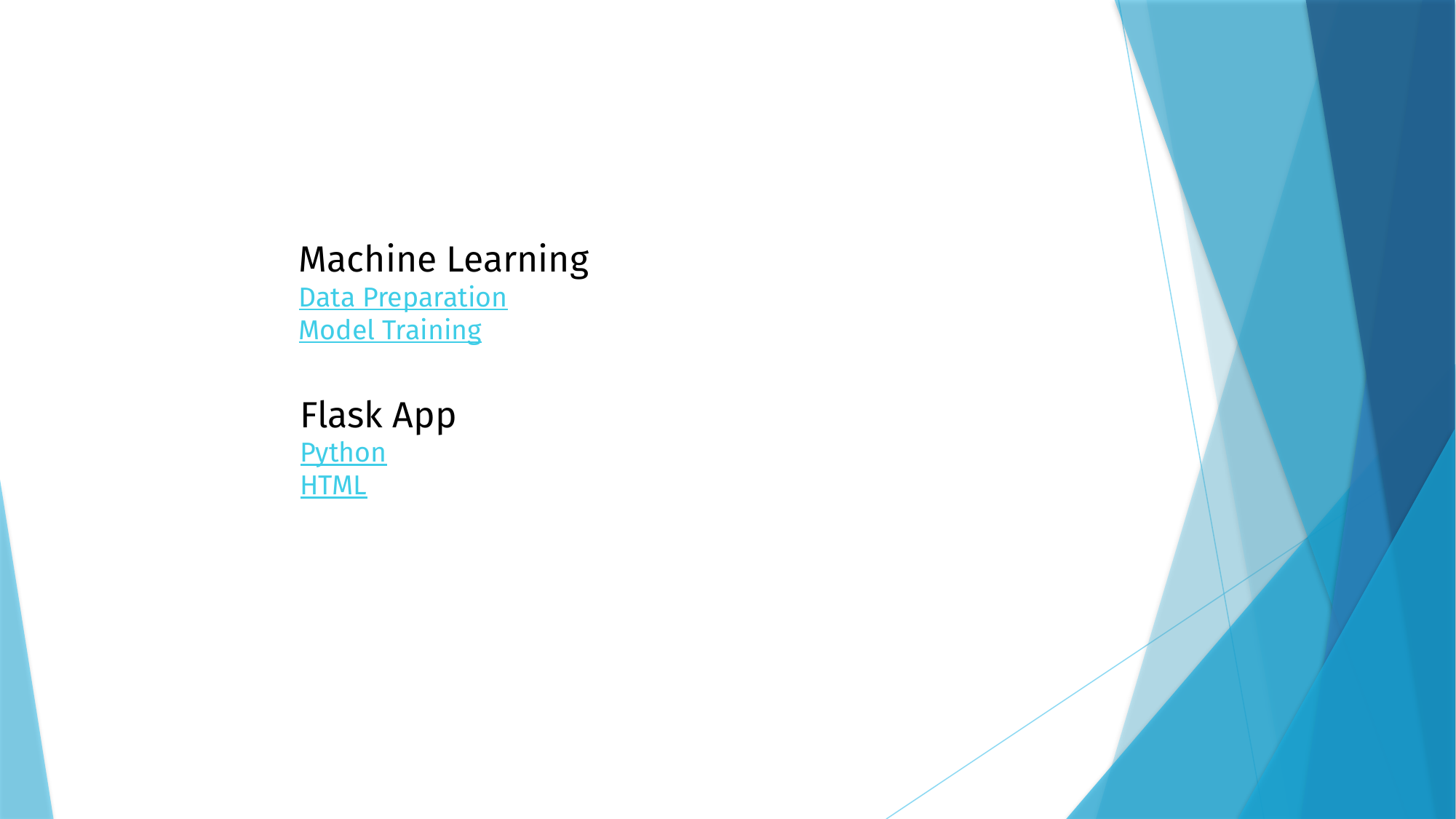

Machine Learning
Data Preparation
Model Training
Flask App
Python
HTML